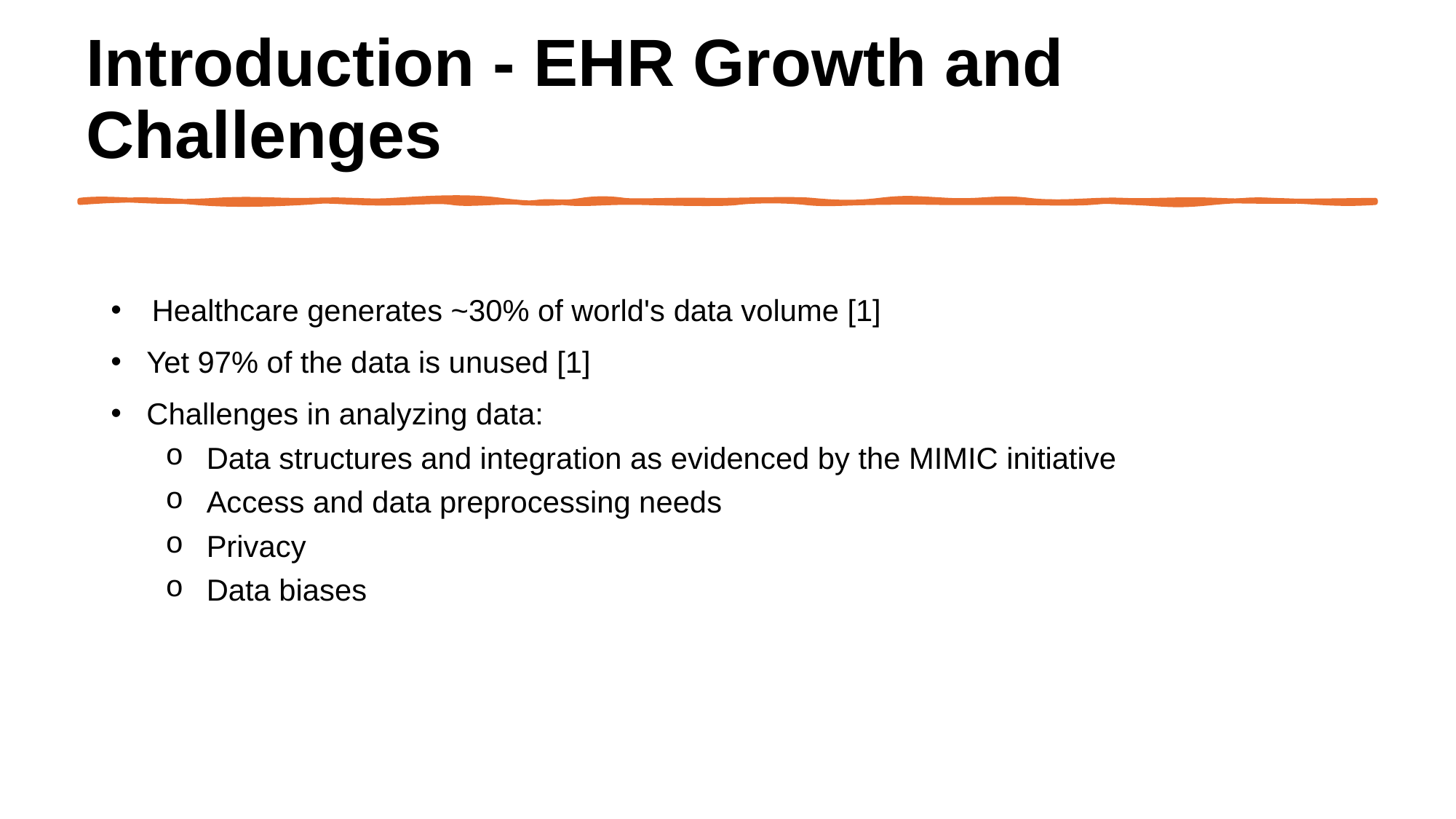

Introduction - EHR Growth and Challenges

Healthcare generates ~30% of world's data volume [1]
 Yet 97% of the data is unused [1]
 Challenges in analyzing data:
Data structures and integration as evidenced by the MIMIC initiative
Access and data preprocessing needs
Privacy
Data biases